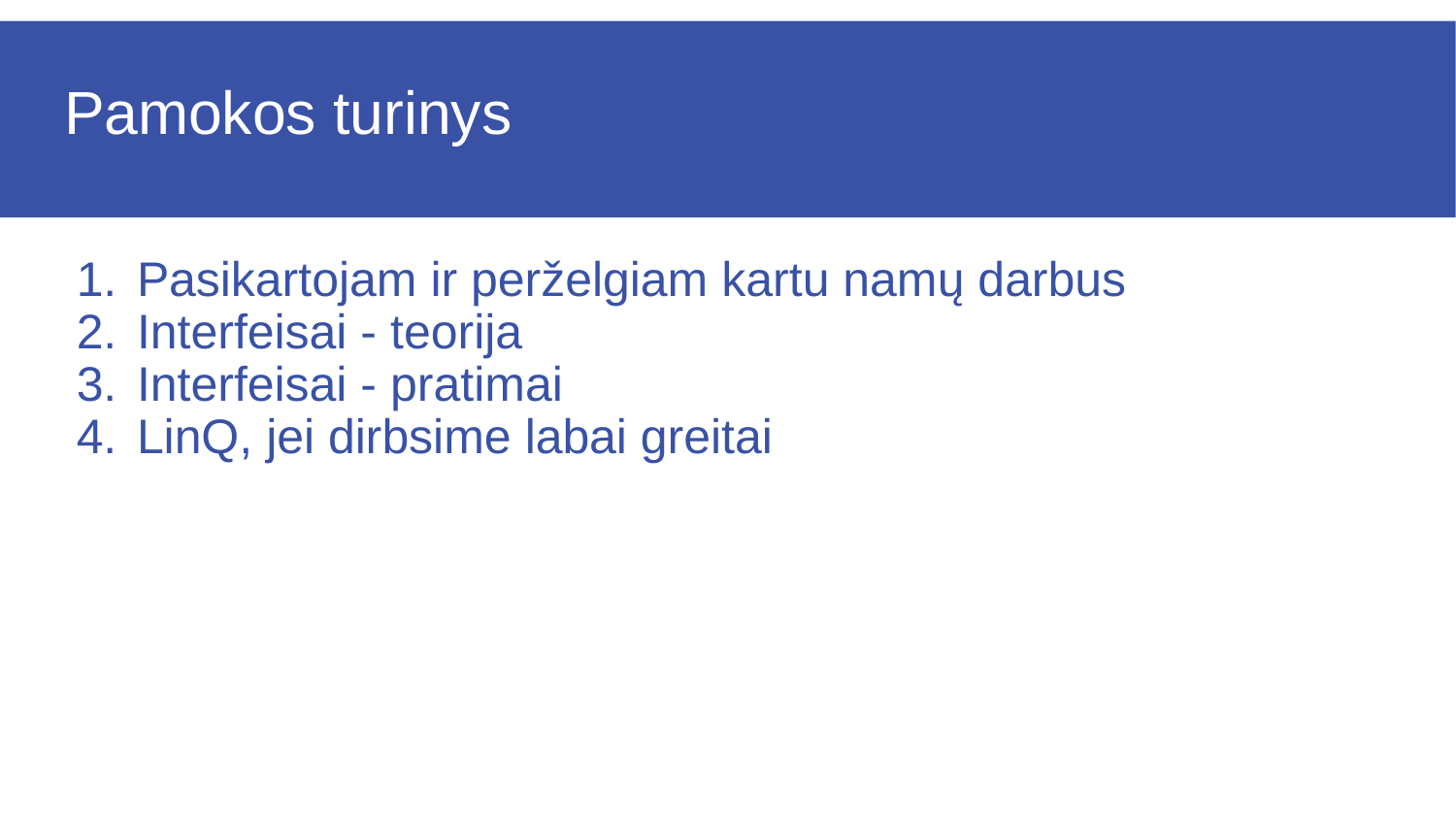

# Pamokos turinys
Pasikartojam ir perželgiam kartu namų darbus
Interfeisai - teorija
Interfeisai - pratimai
LinQ, jei dirbsime labai greitai